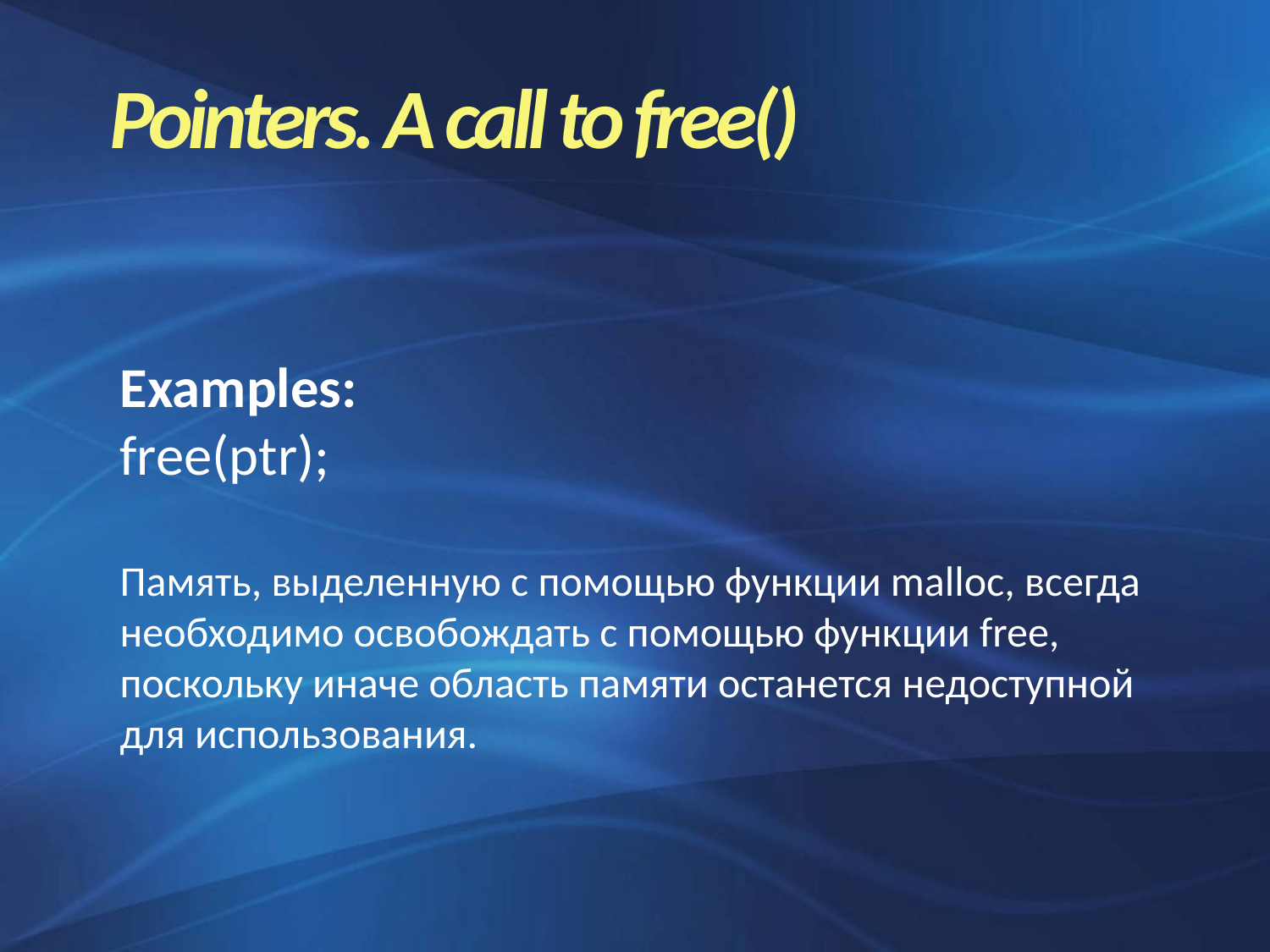

Pointers. A call to free()
Examples:
free(ptr);

Память, выделенную с помощью функции malloc, всегда необходимо освобождать с помощью функции free, поскольку иначе область памяти останется недоступной для использования.